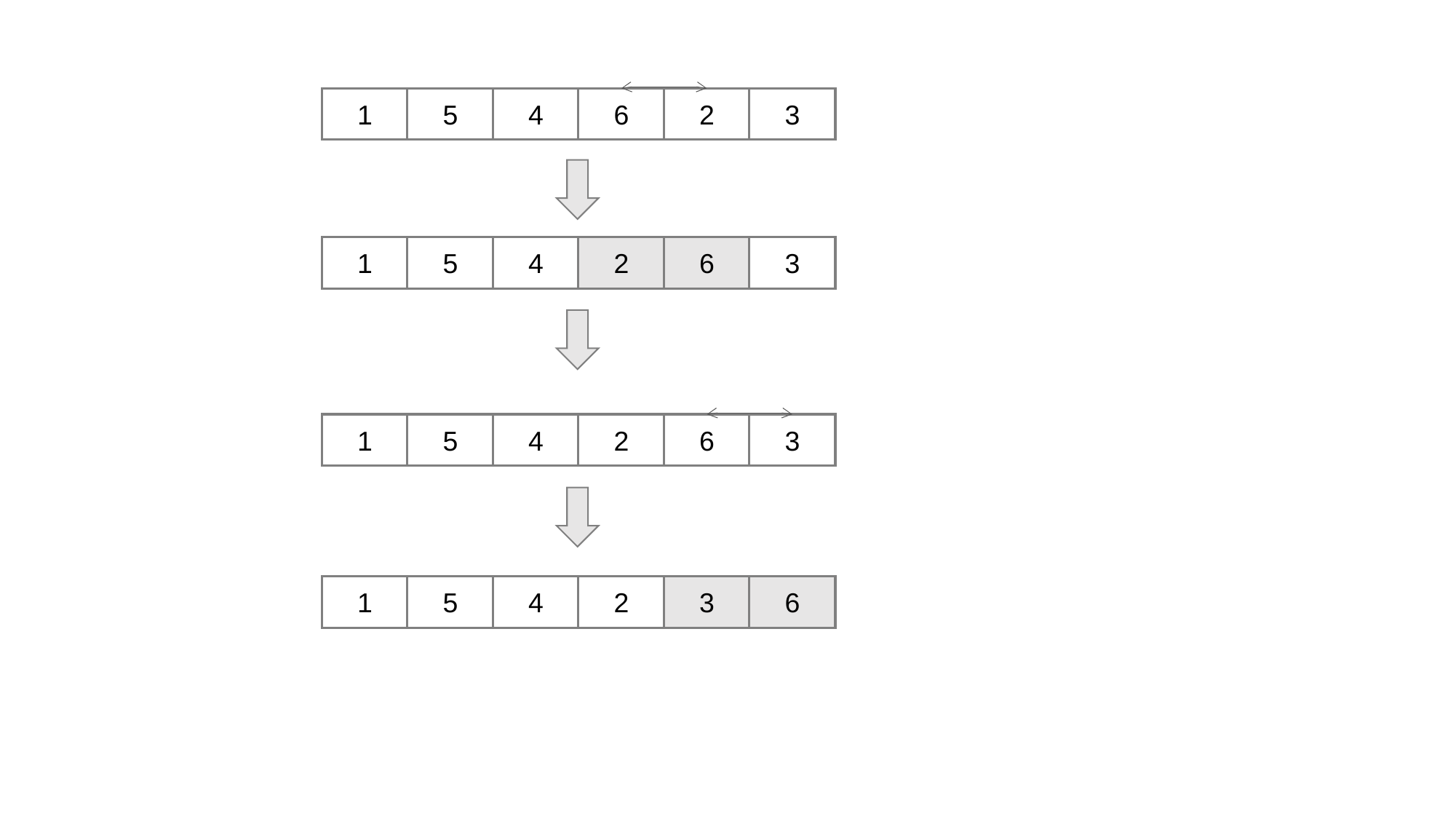

1
5
4
6
2
3

1
5
4
2
6
3

1
5
4
2
6
3

1
5
4
2
3
6